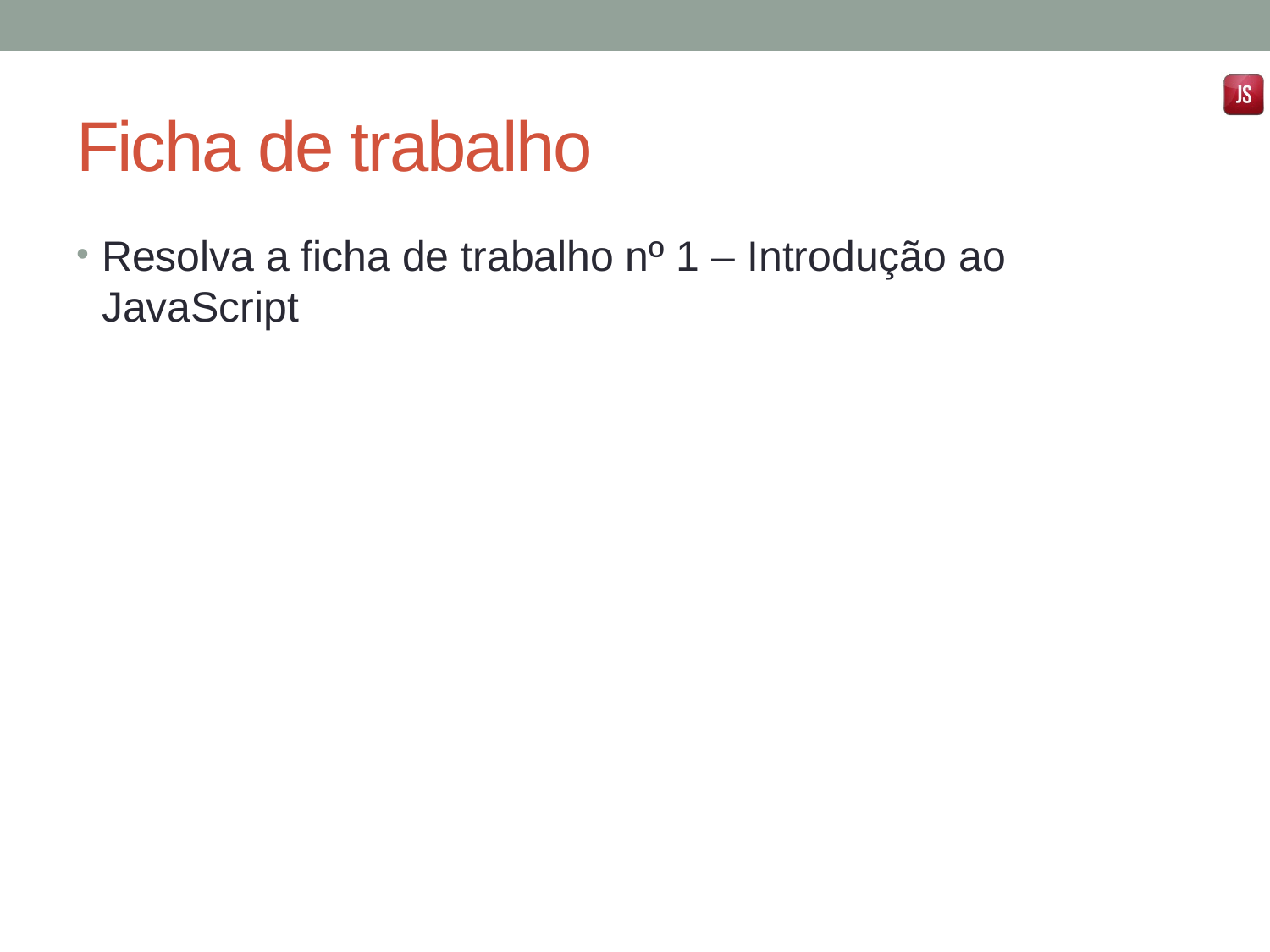

# Ficha de trabalho
Resolva a ficha de trabalho nº 1 – Introdução ao JavaScript